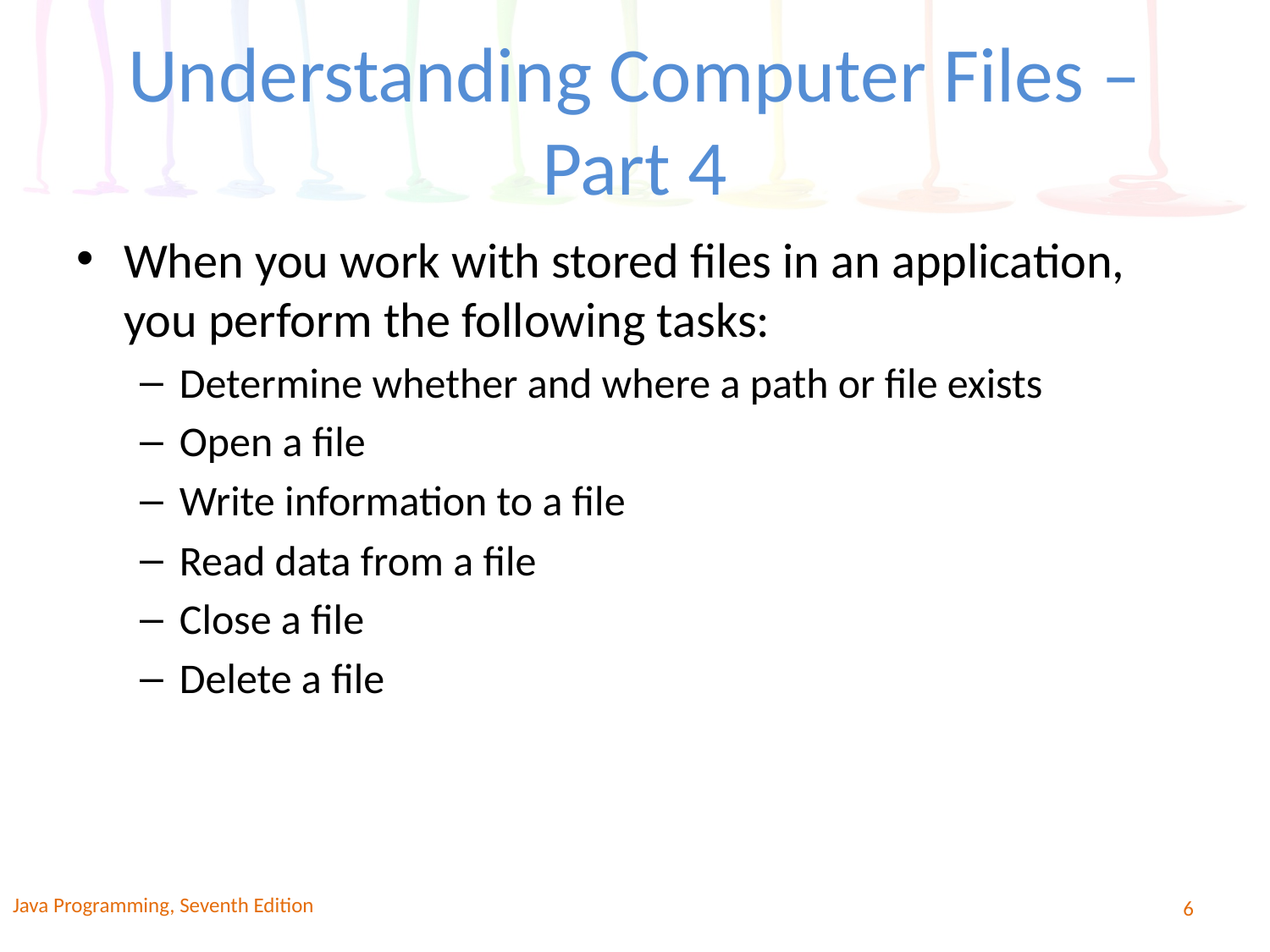

# Understanding Computer Files – Part 4
When you work with stored files in an application, you perform the following tasks:
Determine whether and where a path or file exists
Open a file
Write information to a file
Read data from a file
Close a file
Delete a file
Java Programming, Seventh Edition
6